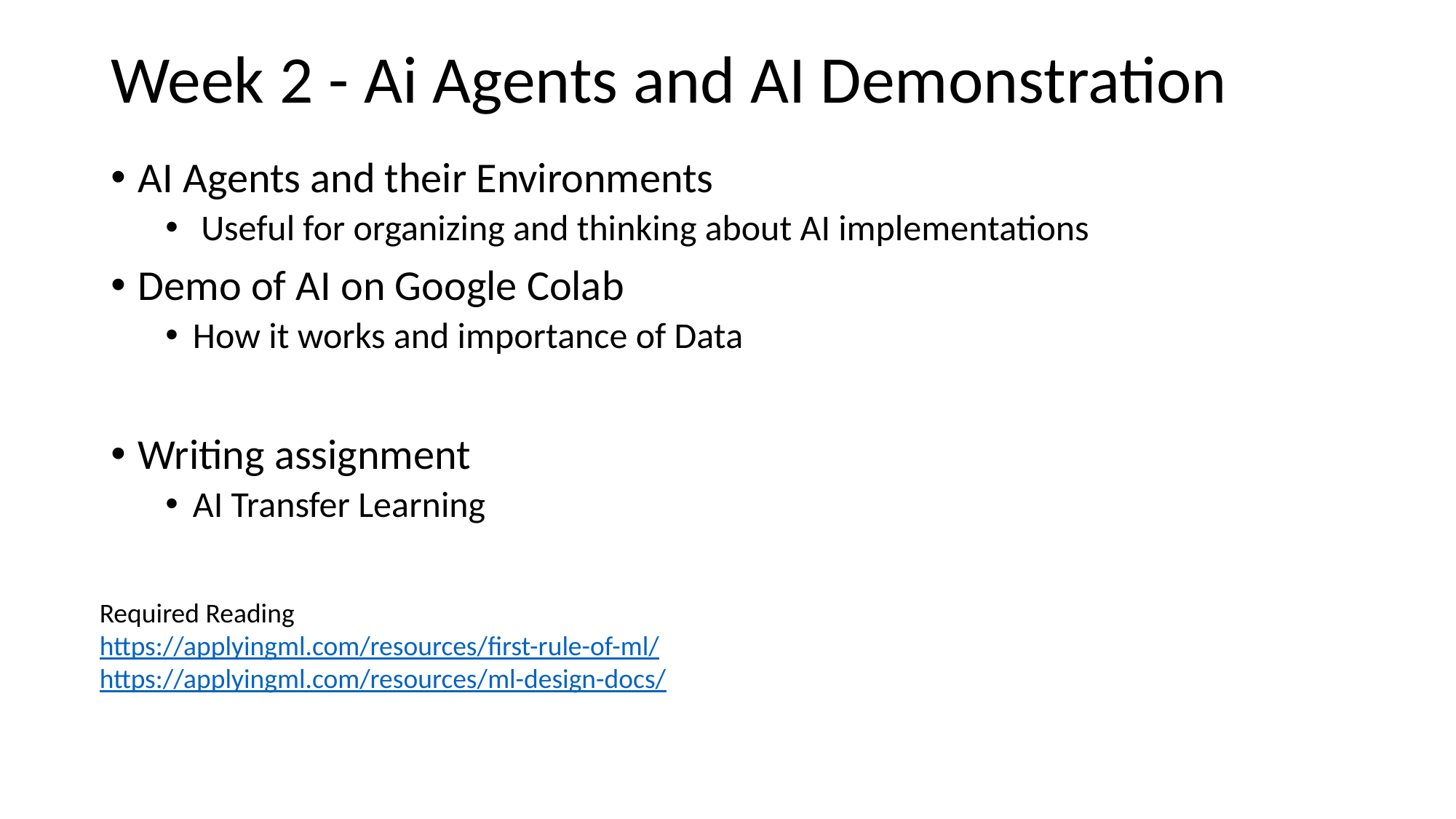

# Week 2 - Ai Agents and AI Demonstration
AI Agents and their Environments
 Useful for organizing and thinking about AI implementations
Demo of AI on Google Colab
How it works and importance of Data

Writing assignment
AI Transfer Learning
Required Reading
https://applyingml.com/resources/first-rule-of-ml/
https://applyingml.com/resources/ml-design-docs/